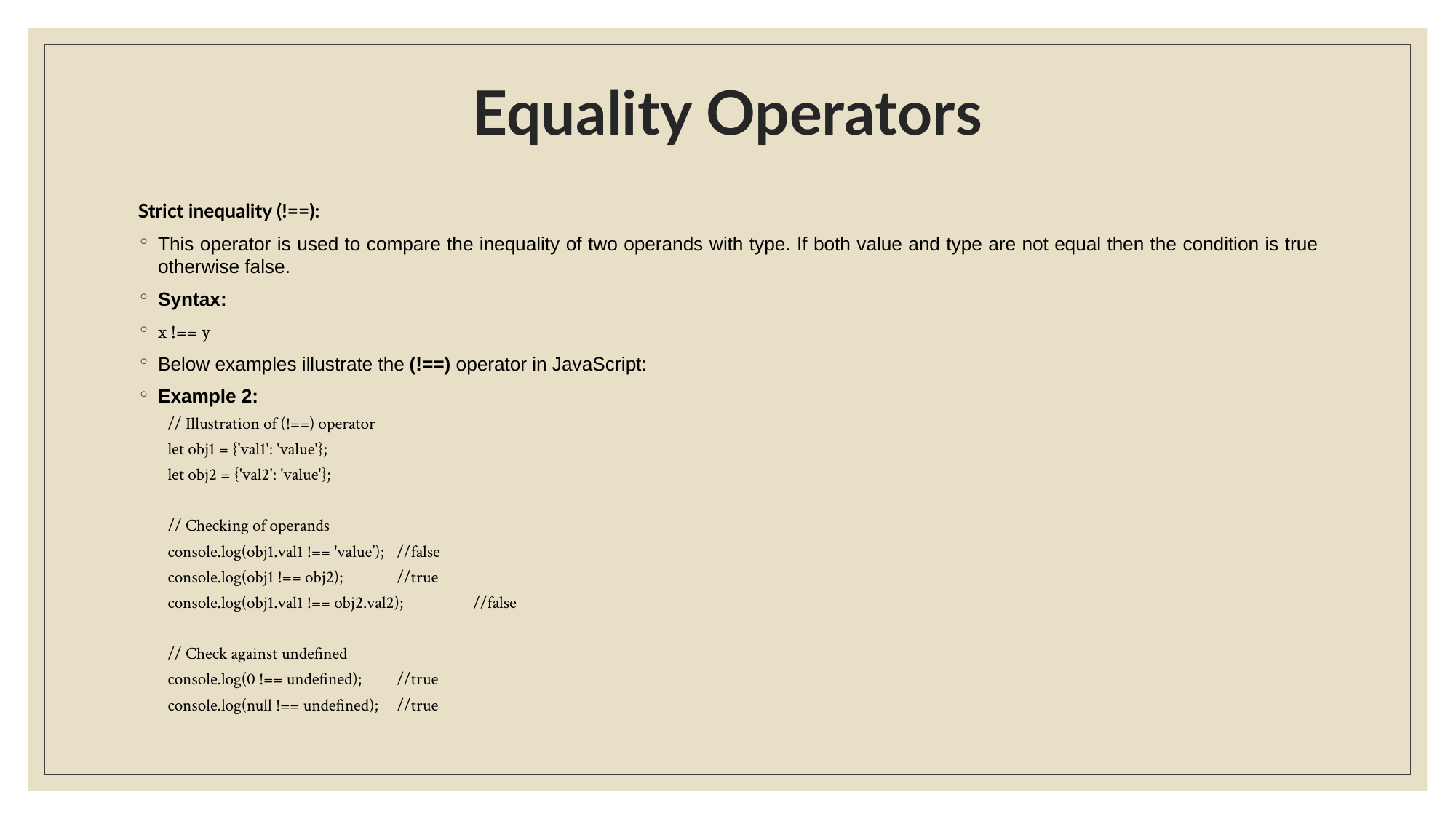

# Equality Operators
Strict inequality (!==):
This operator is used to compare the inequality of two operands with type. If both value and type are not equal then the condition is true otherwise false.
Syntax:
x !== y
Below examples illustrate the (!==) operator in JavaScript:
Example 2:
// Illustration of (!==) operator
let obj1 = {'val1': 'value'};
let obj2 = {'val2': 'value'};

// Checking of operands
console.log(obj1.val1 !== 'value’);	//false
console.log(obj1 !== obj2);	//true
console.log(obj1.val1 !== obj2.val2);	//false

// Check against undefined
console.log(0 !== undefined);	//true
console.log(null !== undefined);	//true